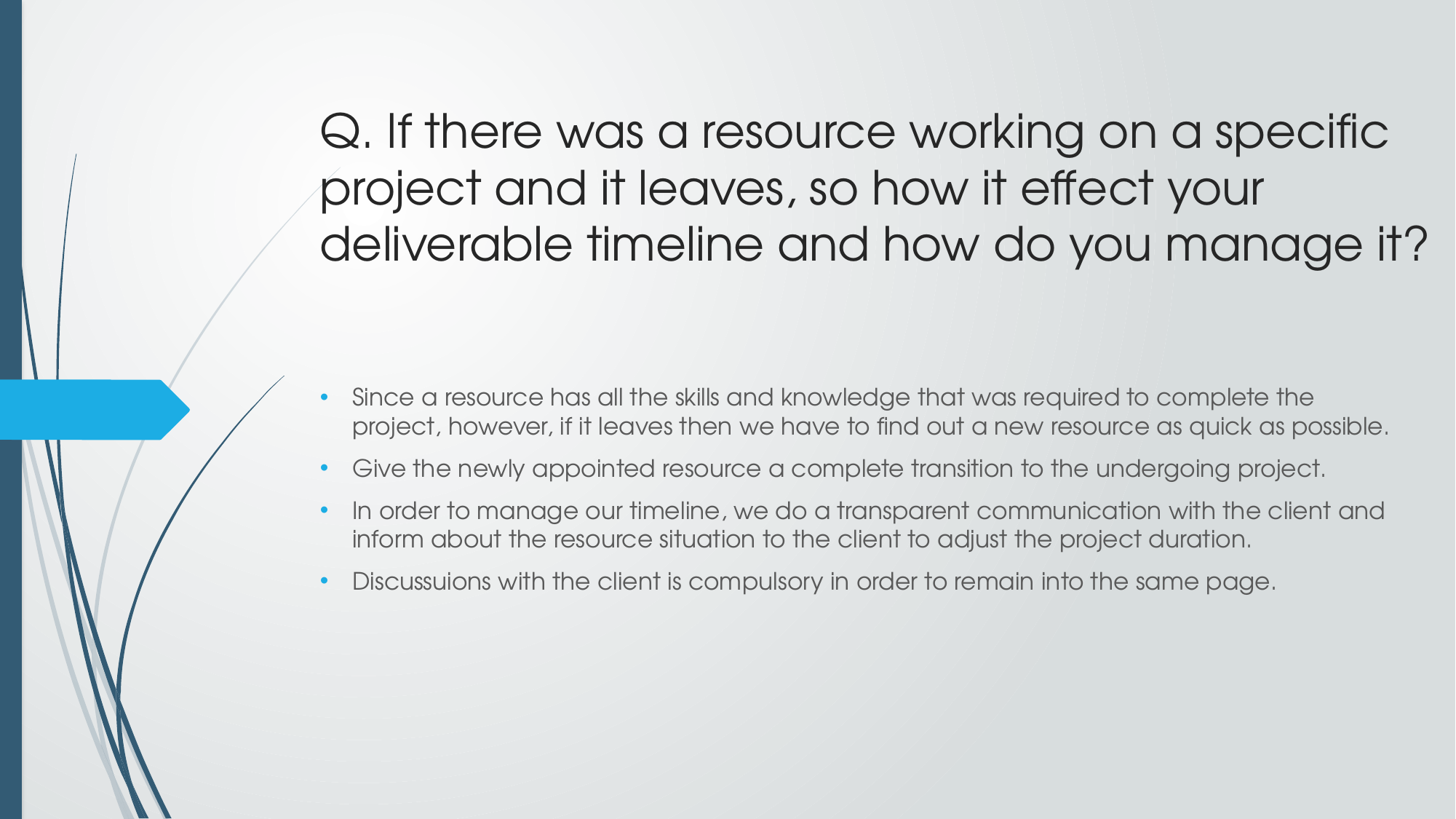

# Q. If there was a resource working on a specific project and it leaves, so how it effect your deliverable timeline and how do you manage it?
Since a resource has all the skills and knowledge that was required to complete the project, however, if it leaves then we have to find out a new resource as quick as possible.
Give the newly appointed resource a complete transition to the undergoing project.
In order to manage our timeline, we do a transparent communication with the client and inform about the resource situation to the client to adjust the project duration.
Discussuions with the client is compulsory in order to remain into the same page.